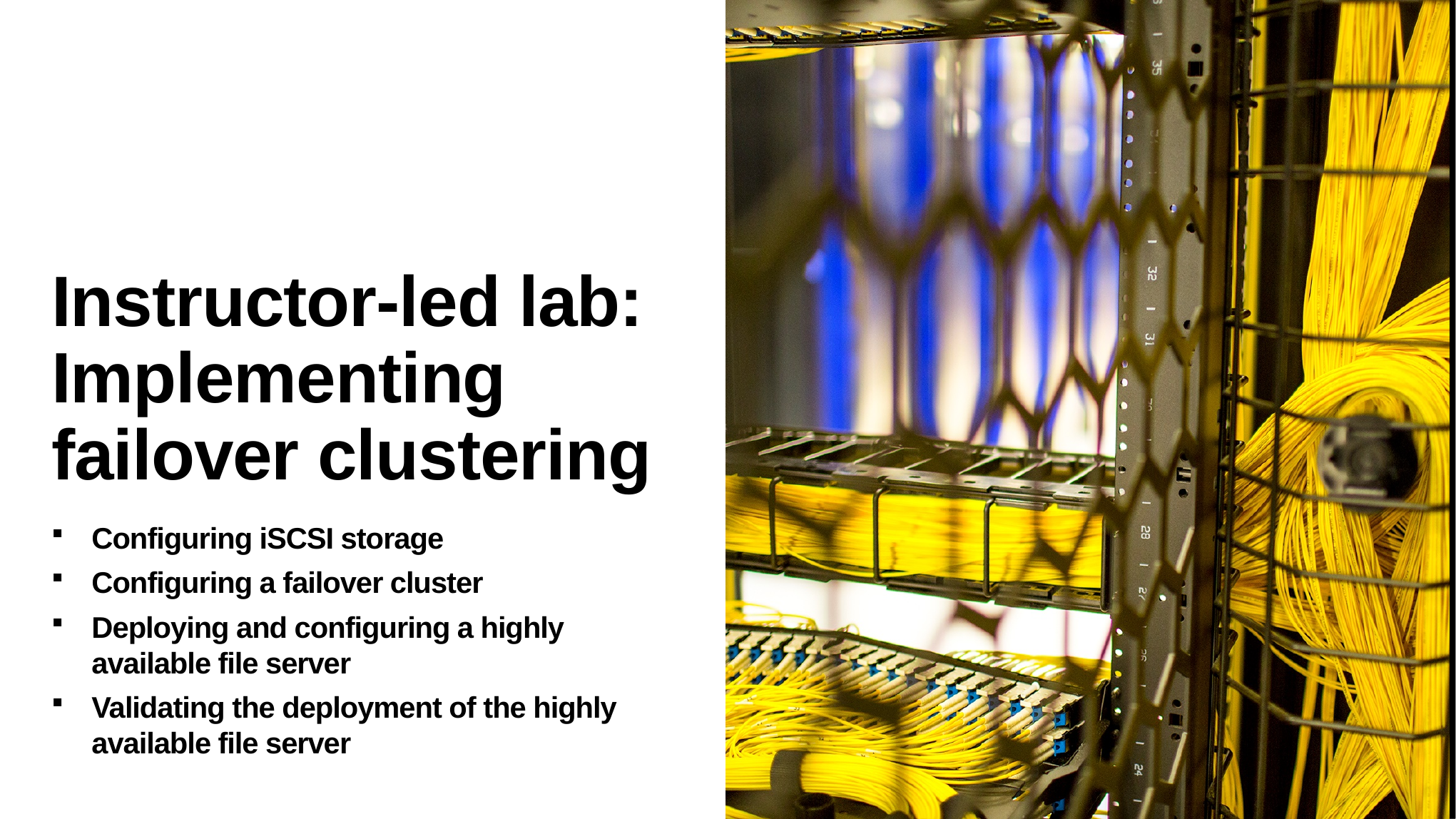

# Instructor-led lab: Implementing failover clustering
Configuring iSCSI storage
Configuring a failover cluster
Deploying and configuring a highly available file server
Validating the deployment of the highly available file server